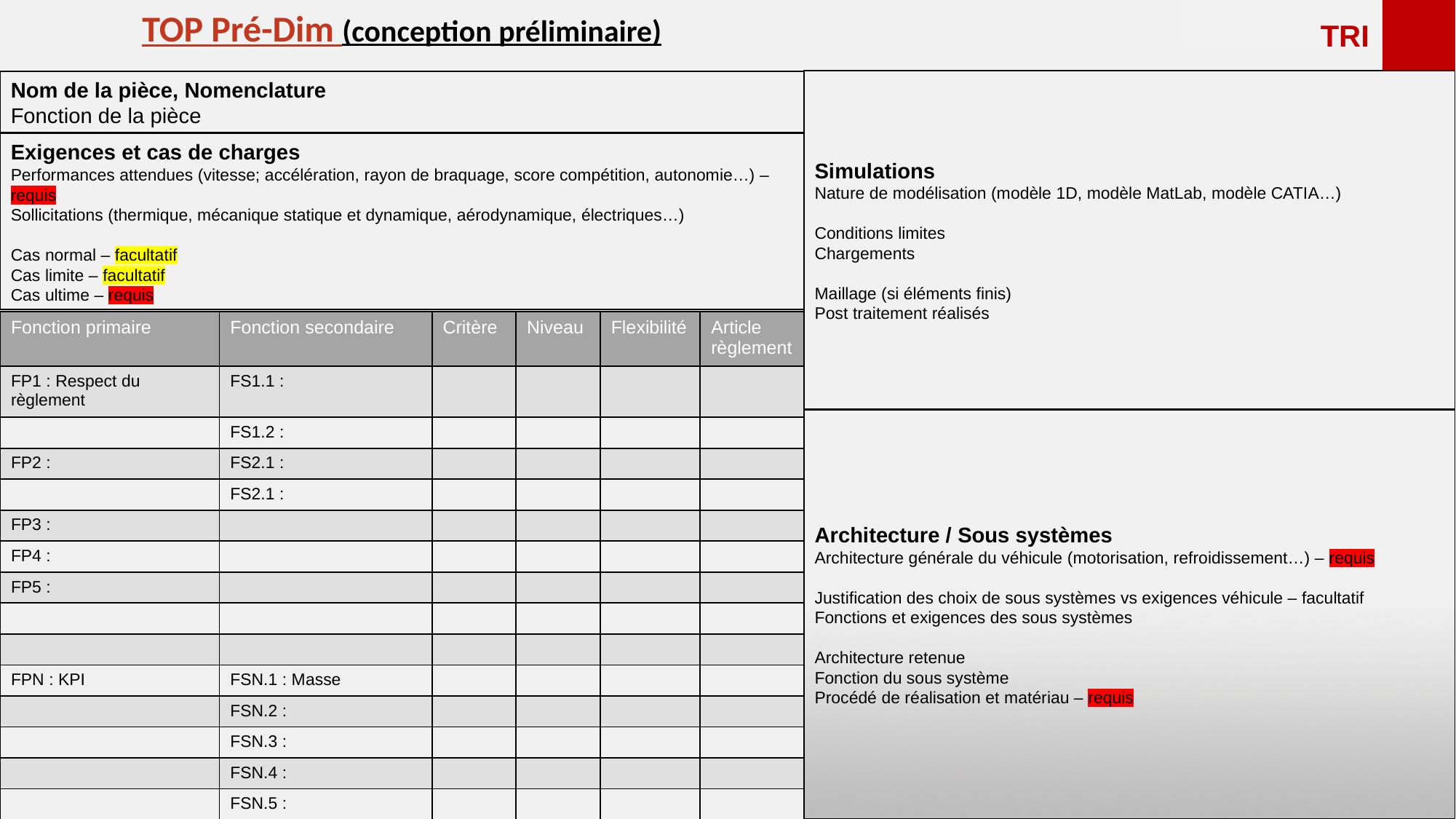

TOP Pré-Dim (conception préliminaire)
<<<<<<
TRI
Simulations
Nature de modélisation (modèle 1D, modèle MatLab, modèle CATIA…)

Conditions limites
Chargements

Maillage (si éléments finis)
Post traitement réalisés
Nom de la pièce, Nomenclature
Fonction de la pièce
Exigences et cas de charges
Performances attendues (vitesse; accélération, rayon de braquage, score compétition, autonomie…) – requis
Sollicitations (thermique, mécanique statique et dynamique, aérodynamique, électriques…)

Cas normal – facultatif
Cas limite – facultatif
Cas ultime – requis
| Fonction primaire | Fonction secondaire | Critère | Niveau | Flexibilité | Article règlement |
| --- | --- | --- | --- | --- | --- |
| FP1 : Respect du règlement | FS1.1 : |  |  |  |  |
|  | FS1.2 : |  |  |  |  |
| FP2 : | FS2.1 : |  |  |  |  |
|  | FS2.1 : |  |  |  |  |
| FP3 : |  |  |  |  |  |
| FP4 : |  |  |  |  |  |
| FP5 : |  |  |  |  |  |
|  |  |  |  |  |  |
|  |  |  |  |  |  |
| FPN : KPI | FSN.1 : Masse |  |  |  |  |
|  | FSN.2 : |  |  |  |  |
|  | FSN.3 : |  |  |  |  |
|  | FSN.4 : |  |  |  |  |
|  | FSN.5 : |  |  |  |  |
Architecture / Sous systèmes
Architecture générale du véhicule (motorisation, refroidissement…) – requis

Justification des choix de sous systèmes vs exigences véhicule – facultatif
Fonctions et exigences des sous systèmes

Architecture retenue
Fonction du sous système
Procédé de réalisation et matériau – requis